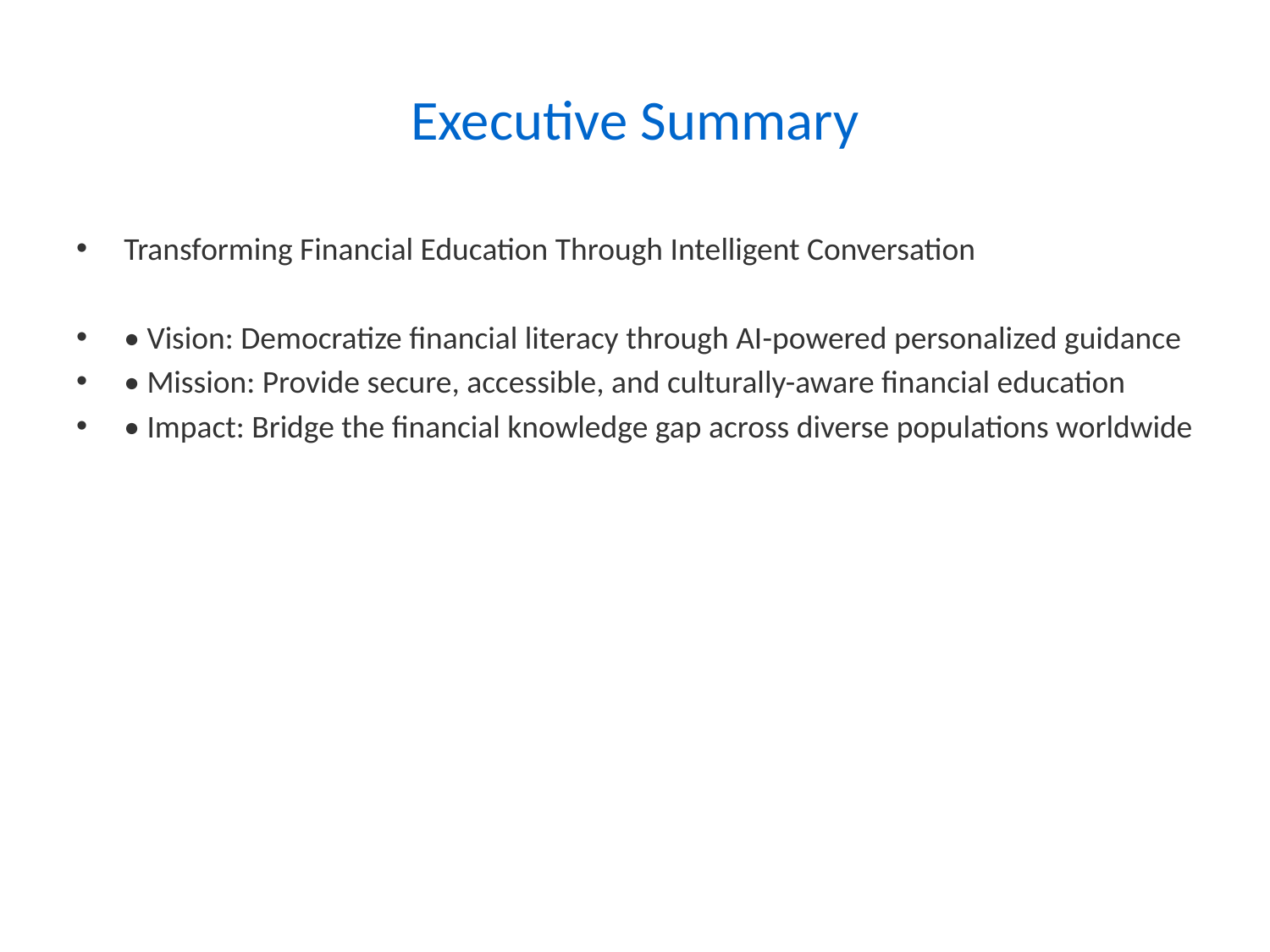

# Executive Summary
Transforming Financial Education Through Intelligent Conversation

• Vision: Democratize financial literacy through AI-powered personalized guidance
• Mission: Provide secure, accessible, and culturally-aware financial education
• Impact: Bridge the financial knowledge gap across diverse populations worldwide